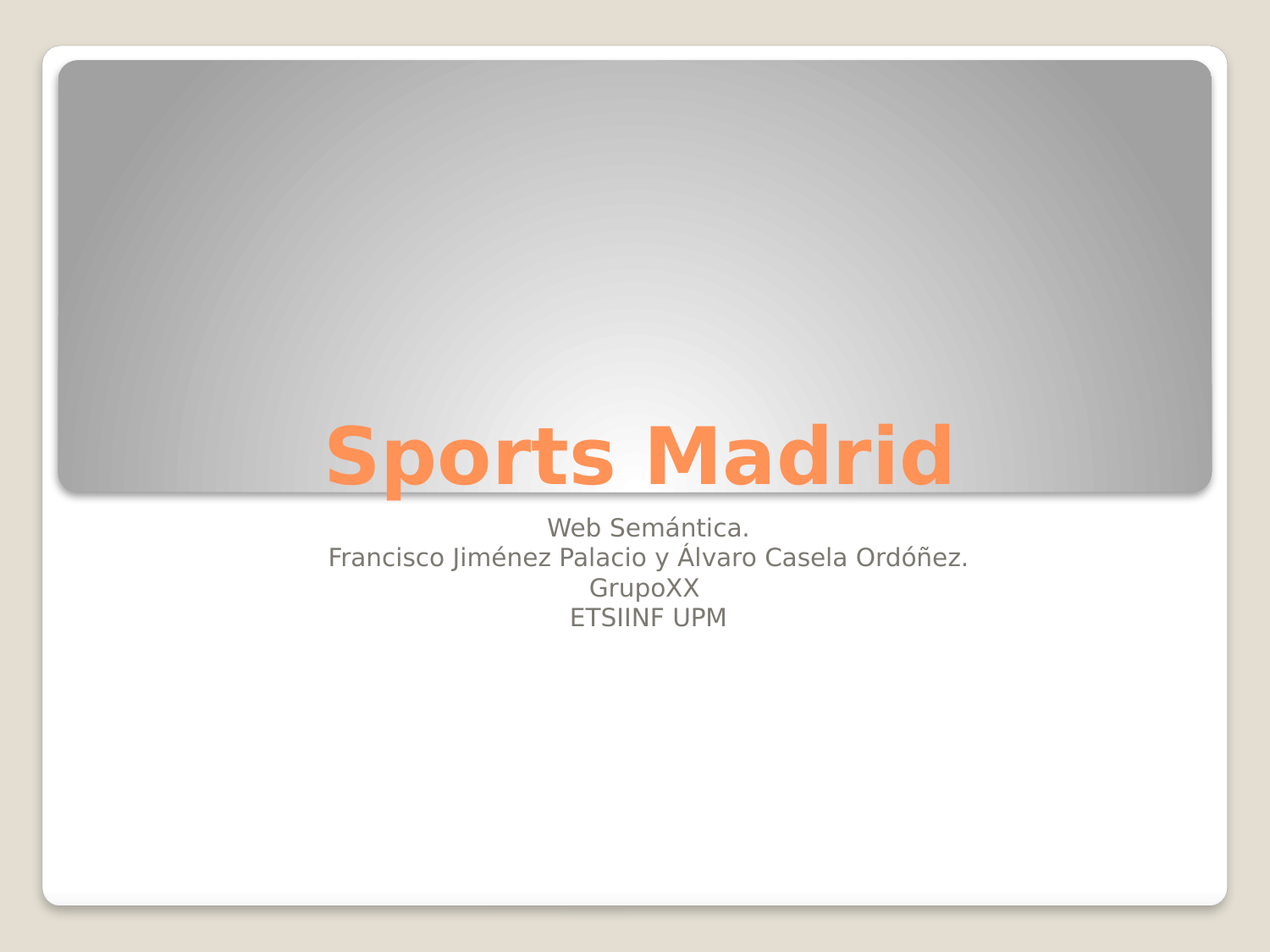

# Sports Madrid
Web Semántica.
Francisco Jiménez Palacio y Álvaro Casela Ordóñez.
GrupoXX
ETSIINF UPM